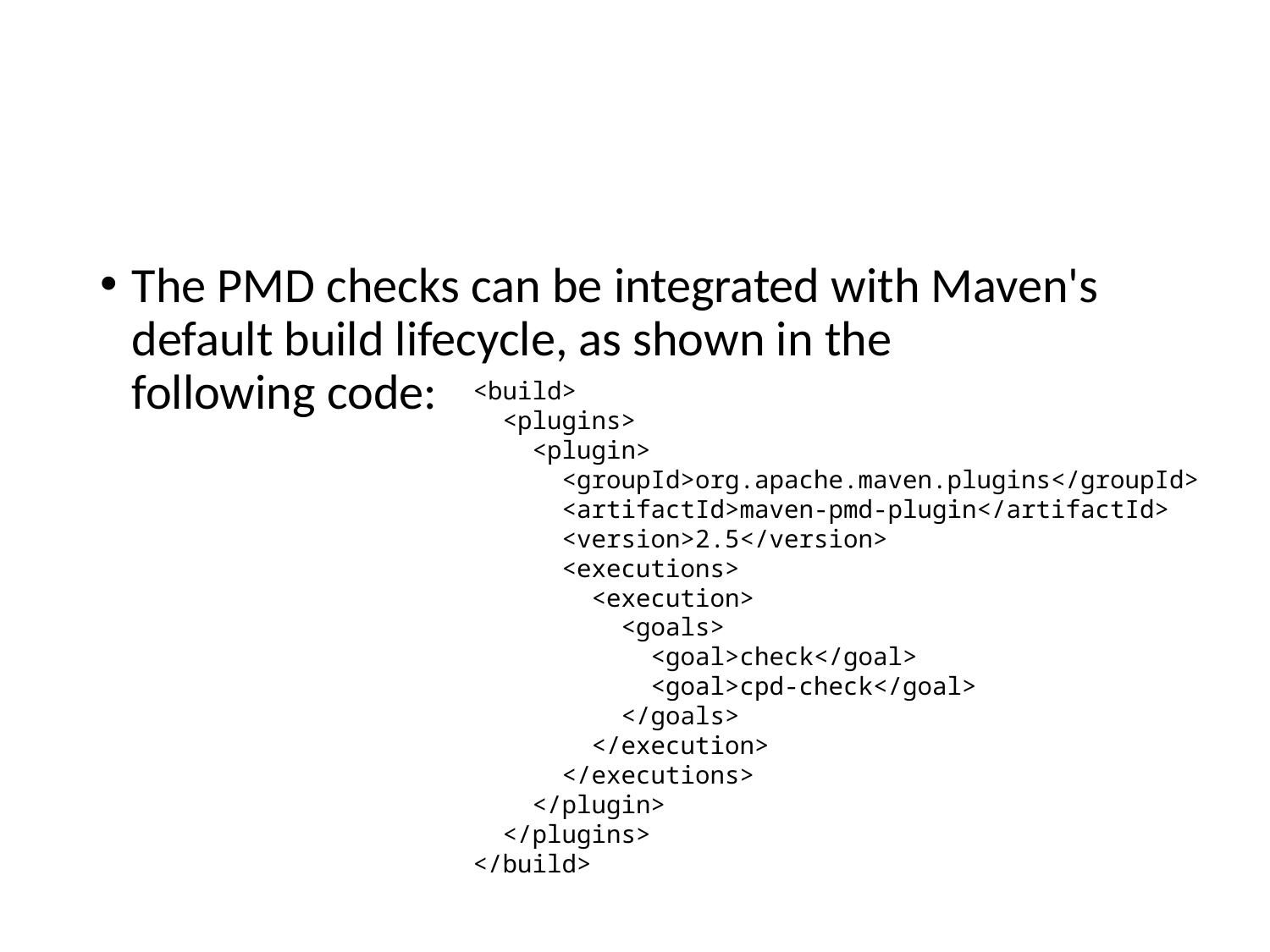

#
The PMD checks can be integrated with Maven's default build lifecycle, as shown in the
following code:
<build>
  <plugins>
    <plugin>
      <groupId>org.apache.maven.plugins</groupId>
      <artifactId>maven-pmd-plugin</artifactId>
      <version>2.5</version>
      <executions>
        <execution>
          <goals>
            <goal>check</goal>
            <goal>cpd-check</goal>
          </goals>
        </execution>
      </executions>
    </plugin>
  </plugins>
</build>